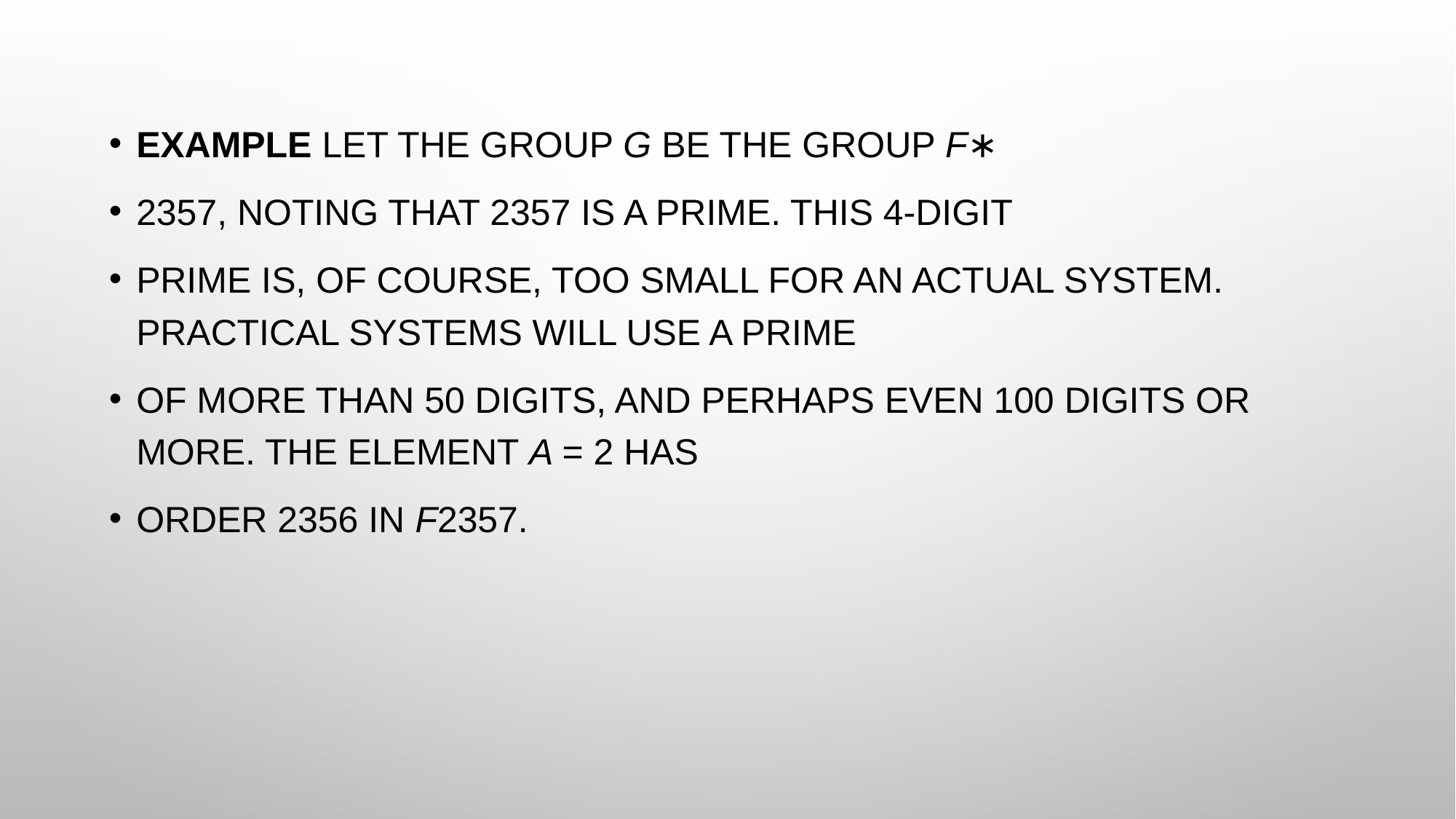

Example Let the group G be the group F∗
2357, noting that 2357 is a prime. This 4-digit
prime is, of course, too small for an actual system. Practical systems will use a prime
of more than 50 digits, and perhaps even 100 digits or more. The element α = 2 has
order 2356 in F2357.